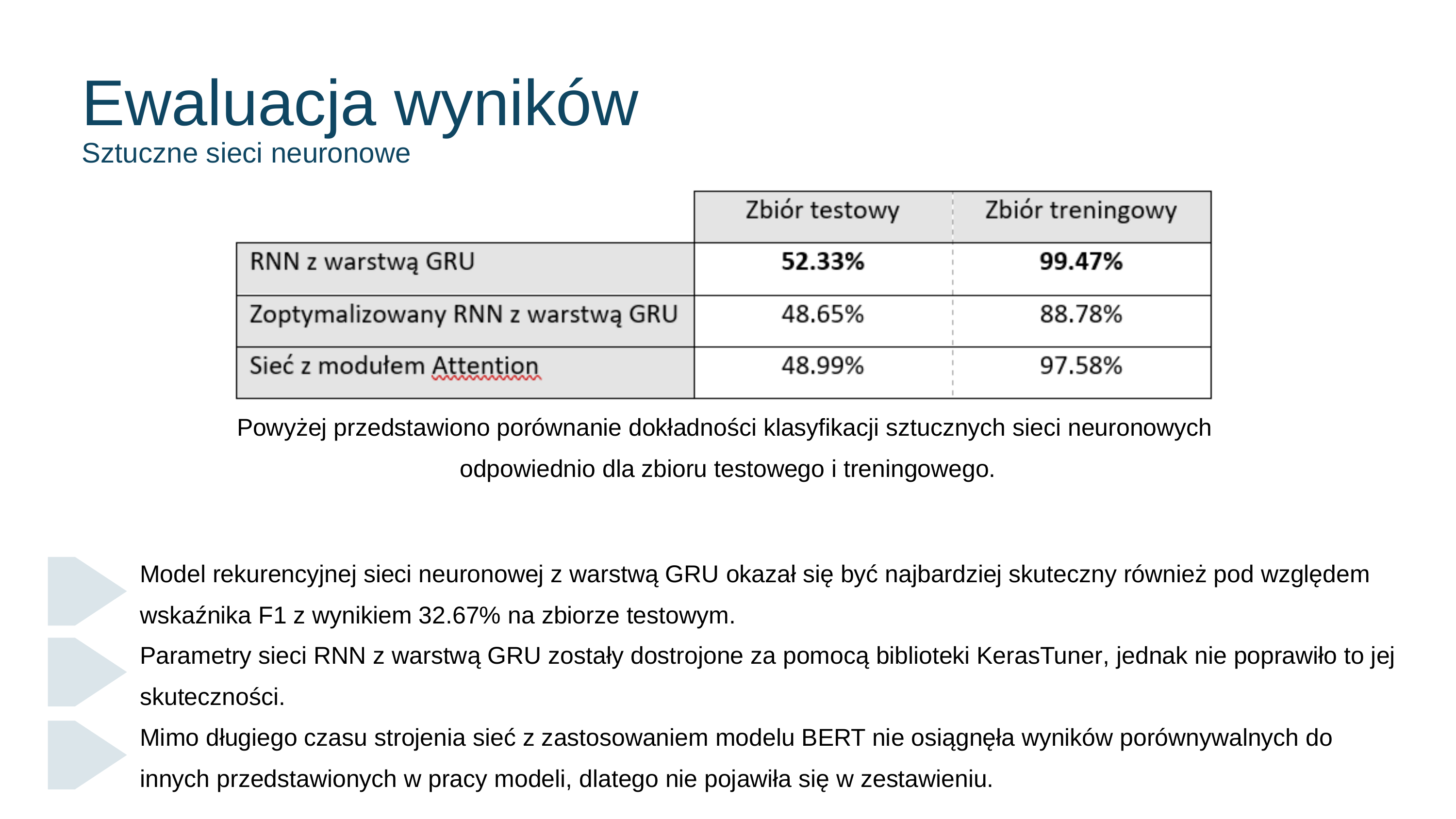

Ewaluacja wyników
Sztuczne sieci neuronowe

Powyżej przedstawiono porównanie dokładności klasyfikacji sztucznych sieci neuronowych
odpowiednio dla zbioru testowego i treningowego.
Model rekurencyjnej sieci neuronowej z warstwą GRU okazał się być najbardziej skuteczny również pod względem wskaźnika F1 z wynikiem 32.67% na zbiorze testowym.

Parametry sieci RNN z warstwą GRU zostały dostrojone za pomocą biblioteki KerasTuner, jednak nie poprawiło to jej skuteczności.

Mimo długiego czasu strojenia sieć z zastosowaniem modelu BERT nie osiągnęła wyników porównywalnych do innych przedstawionych w pracy modeli, dlatego nie pojawiła się w zestawieniu.